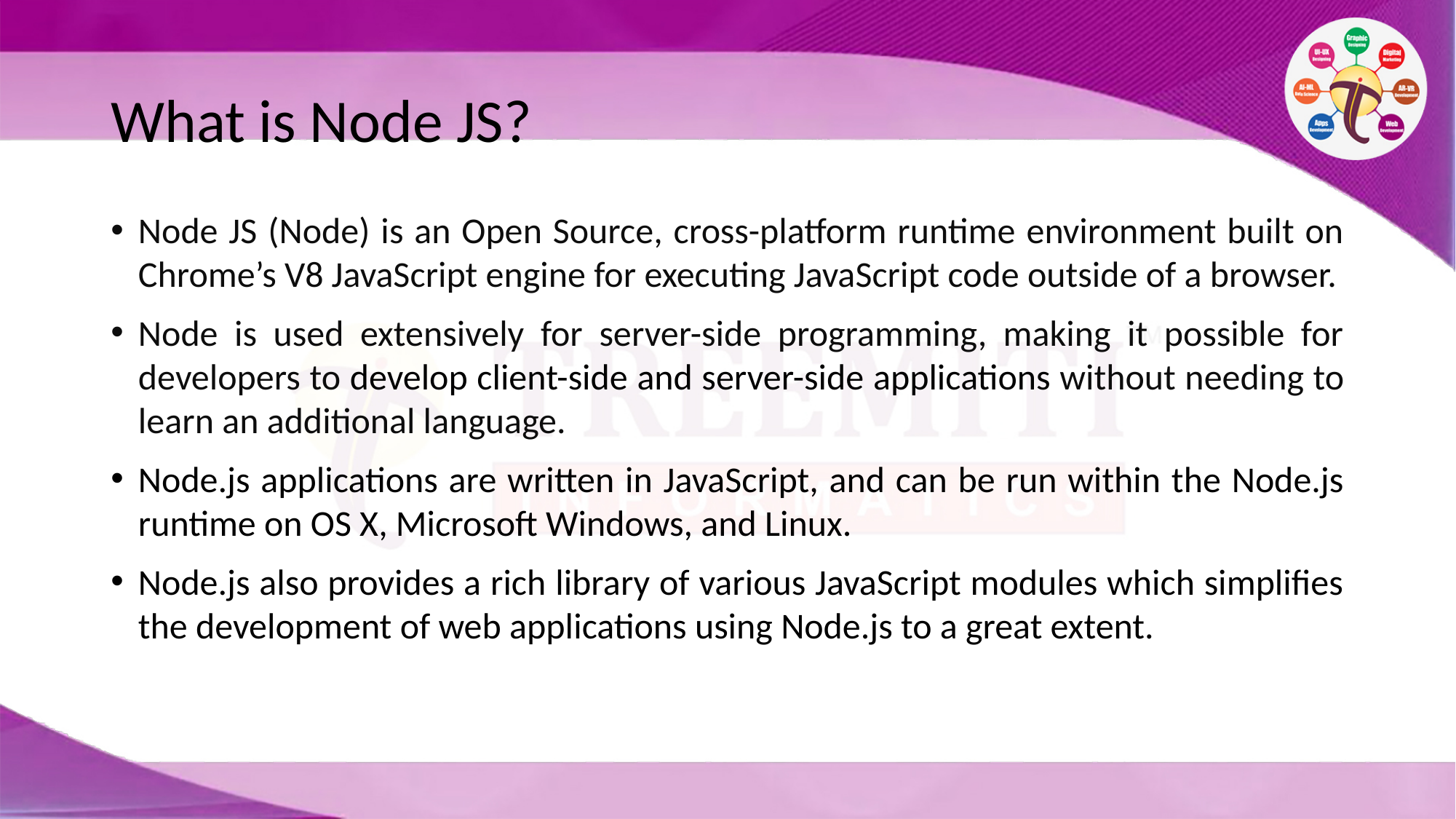

# What is Node JS?
Node JS (Node) is an Open Source, cross-platform runtime environment built on Chrome’s V8 JavaScript engine for executing JavaScript code outside of a browser.
Node is used extensively for server-side programming, making it possible for developers to develop client-side and server-side applications without needing to learn an additional language.
Node.js applications are written in JavaScript, and can be run within the Node.js runtime on OS X, Microsoft Windows, and Linux.
Node.js also provides a rich library of various JavaScript modules which simplifies the development of web applications using Node.js to a great extent.